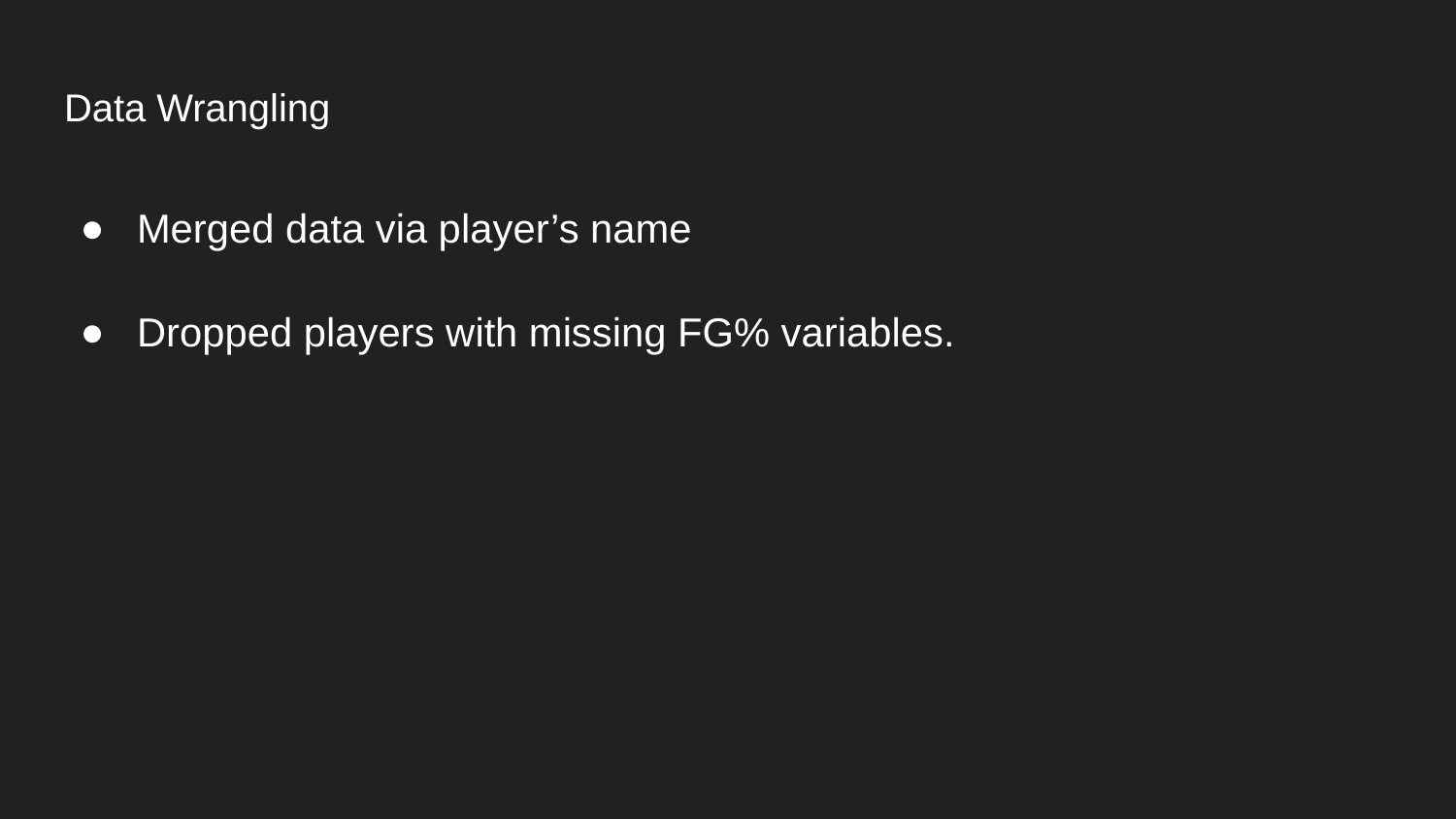

# Data Wrangling
Merged data via player’s name

Dropped players with missing FG% variables.